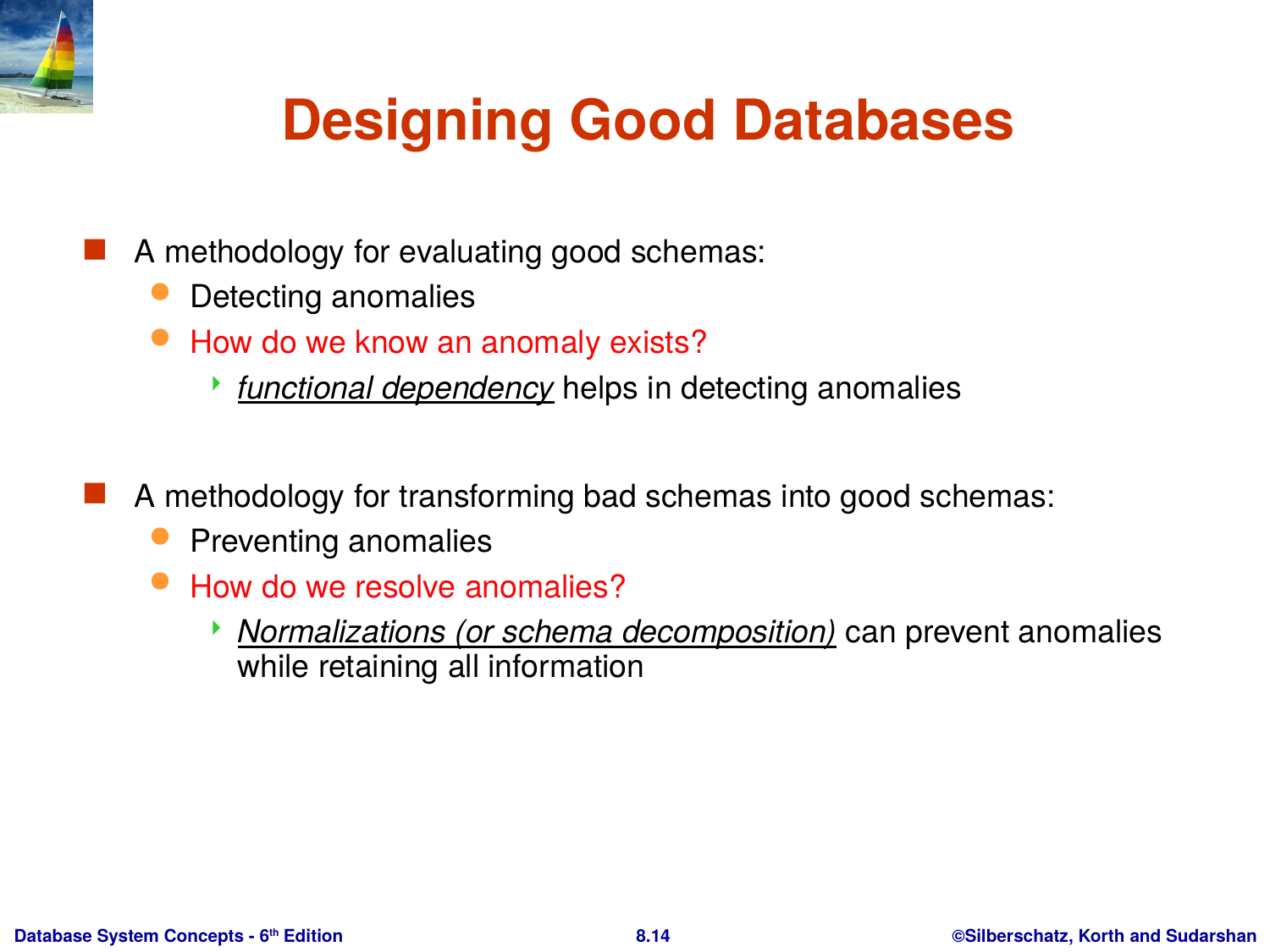

# Designing Good Databases

A methodology for evaluating good schemas:
Detecting anomalies
How do we know an anomaly exists?
functional dependency helps in detecting anomalies

A methodology for transforming bad schemas into good schemas:
Preventing anomalies
How do we resolve anomalies?
Normalizations (or schema decomposition) can prevent anomalies while retaining all information